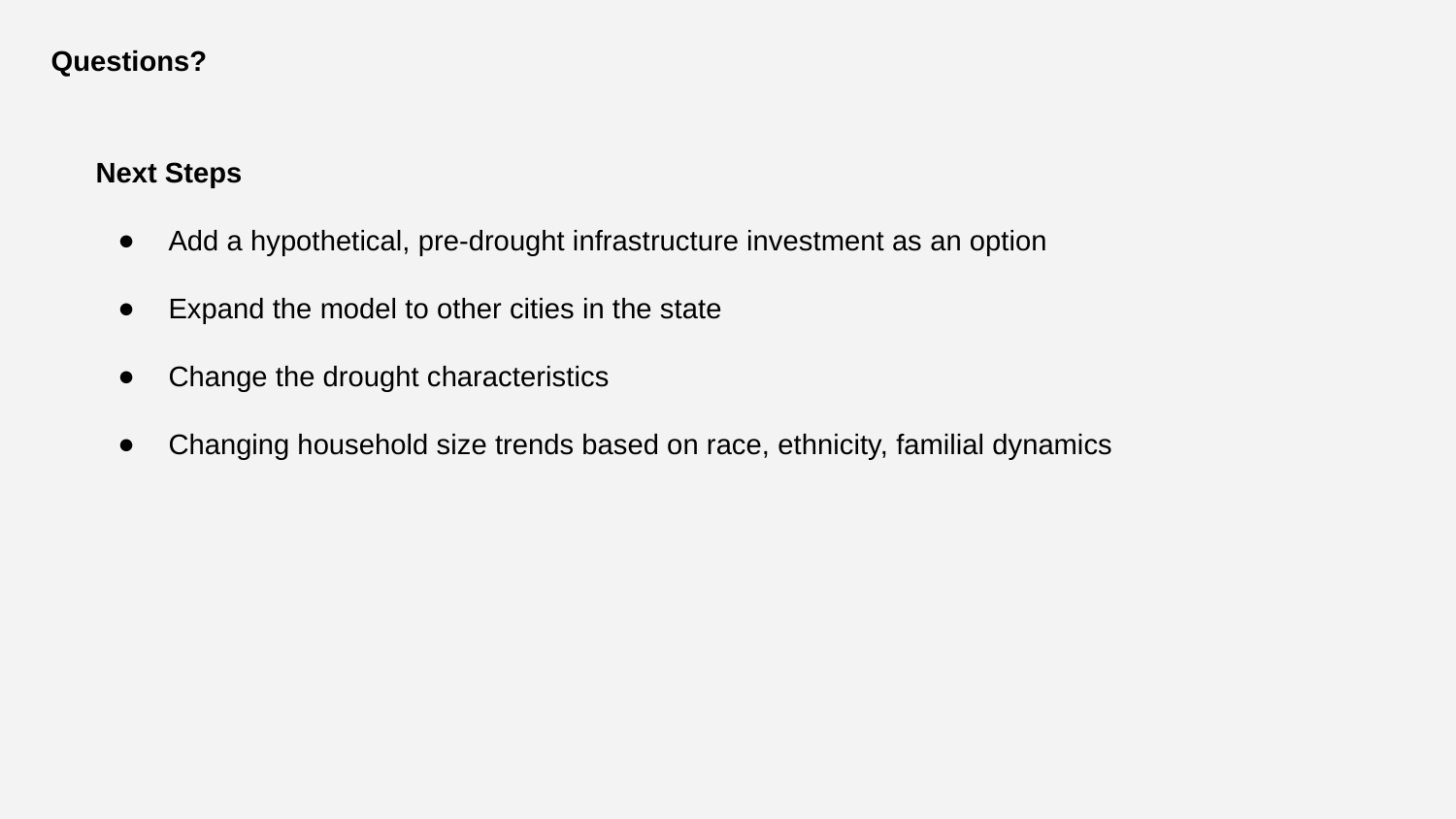

Questions?
Next Steps
Add a hypothetical, pre-drought infrastructure investment as an option
Expand the model to other cities in the state
Change the drought characteristics
Changing household size trends based on race, ethnicity, familial dynamics